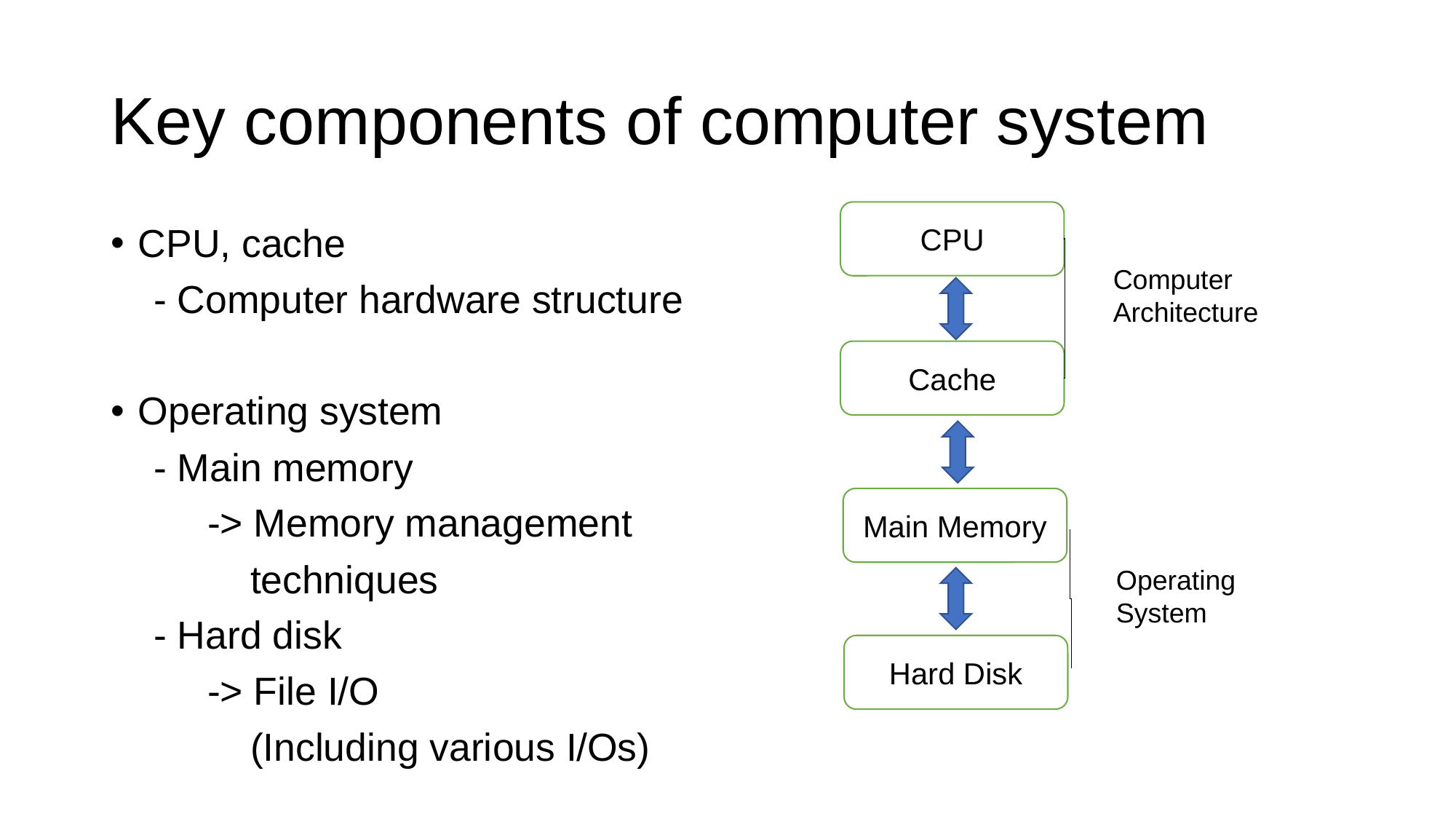

# Key components of computer system
CPU
CPU, cache
    - Computer hardware structure

Operating system
    - Main memory
         -> Memory management
             techniques
    - Hard disk
         -> File I/O
             (Including various I/Os)

Computer Architecture

Cache

Main Memory
Operating System

Hard Disk